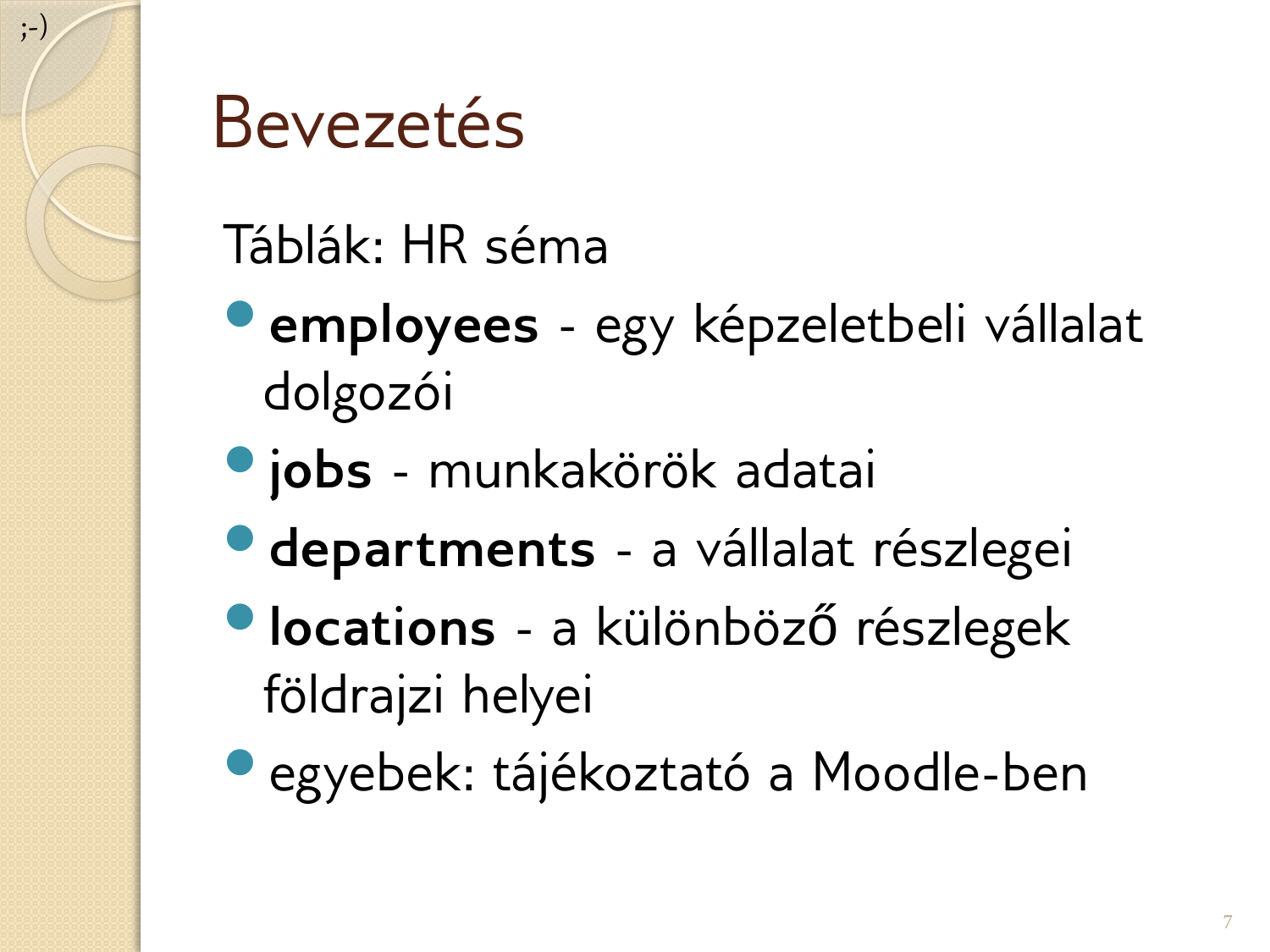

;-)
# Bevezetés
Táblák: HR séma
employees - egy képzeletbeli vállalat dolgozói
jobs - munkakörök adatai
departments - a vállalat részlegei
locations - a különböző részlegek földrajzi helyei
egyebek: tájékoztató a Moodle-ben
7